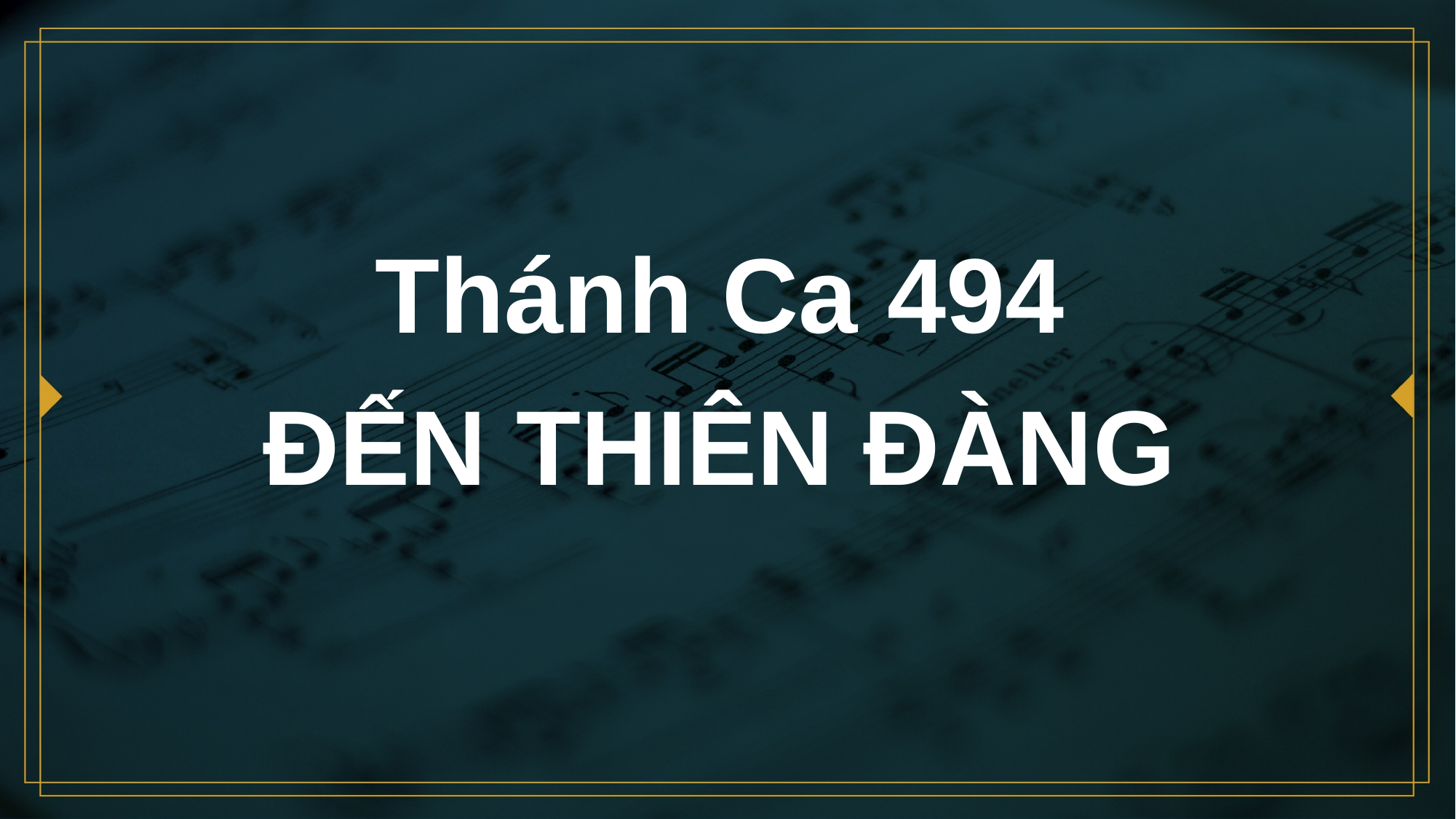

# Thánh Ca 494 ĐẾN THIÊN ĐÀNG